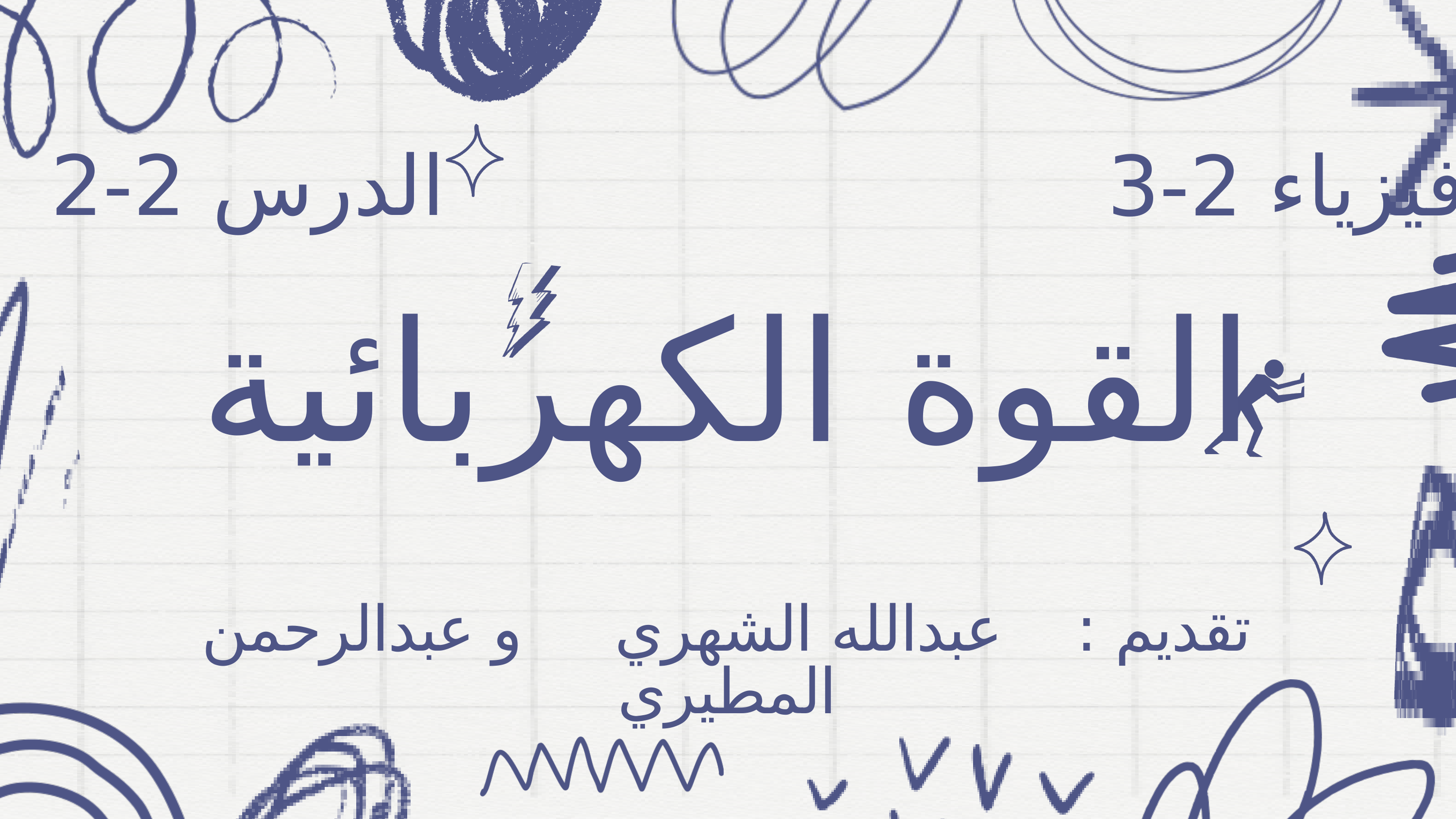

الدرس 2-2
فيزياء 2-3

القوة الكهربائية

تقديم :    عبدالله الشهري     و عبدالرحمن المطيري